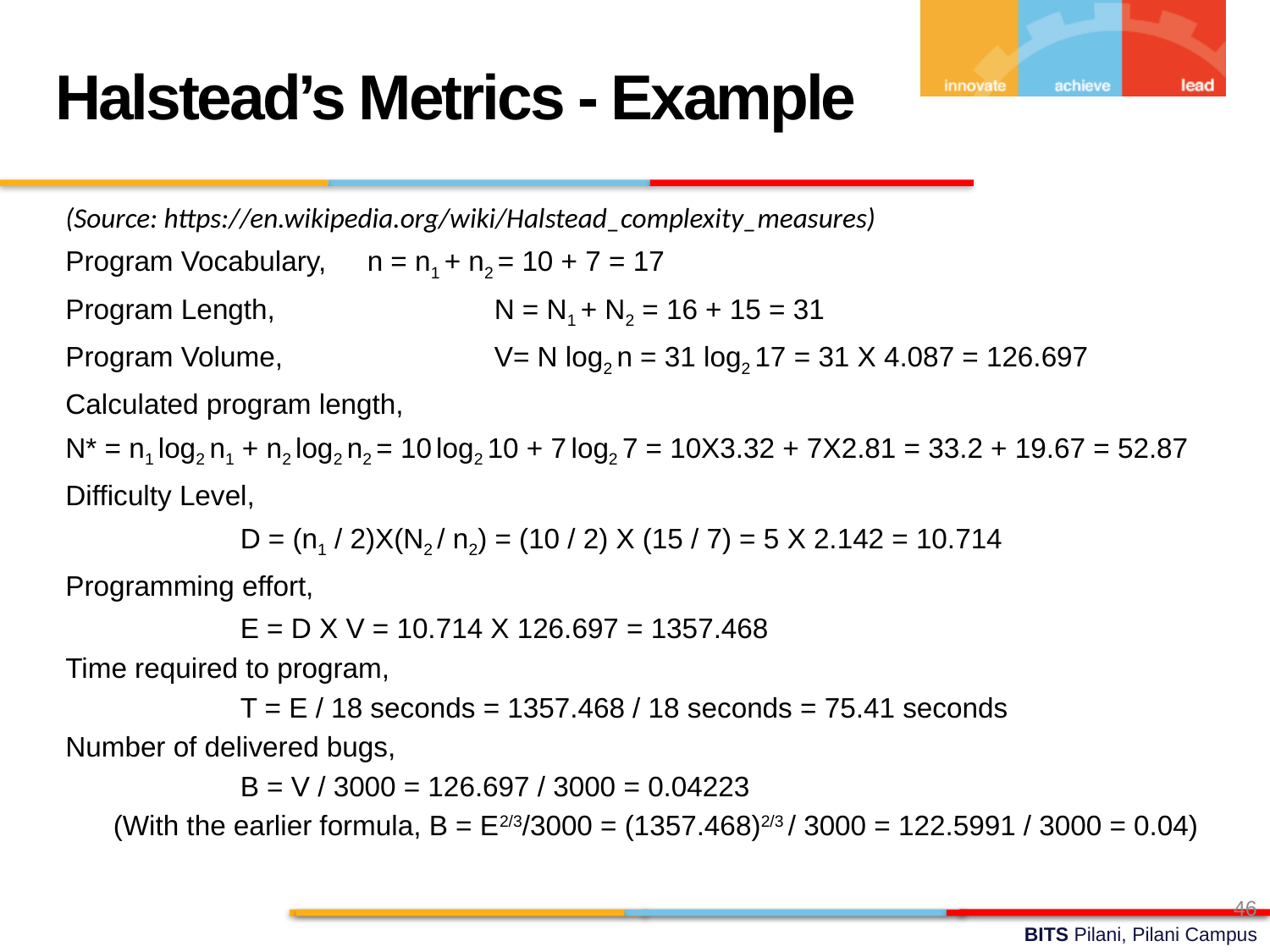

Halstead’s Metrics - Example
(Source: https://en.wikipedia.org/wiki/Halstead_complexity_measures)
Program Vocabulary, 	n = n1 + n2 = 10 + 7 = 17
Program Length, 		N = N1 + N2 = 16 + 15 = 31
Program Volume, 		V= N log2 n = 31 log2 17 = 31 X 4.087 = 126.697
Calculated program length,
N* = n1 log2 n1 + n2 log2 n2 = 10 log2 10 + 7 log2 7 = 10X3.32 + 7X2.81 = 33.2 + 19.67 = 52.87
Difficulty Level,
		D = (n1 / 2)X(N2 / n2) = (10 / 2) X (15 / 7) = 5 X 2.142 = 10.714
Programming effort,
		E = D X V = 10.714 X 126.697 = 1357.468
Time required to program,
		T = E / 18 seconds = 1357.468 / 18 seconds = 75.41 seconds
Number of delivered bugs,
		B = V / 3000 = 126.697 / 3000 = 0.04223
	(With the earlier formula, B = E2/3/3000 = (1357.468)2/3 / 3000 = 122.5991 / 3000 = 0.04)

46